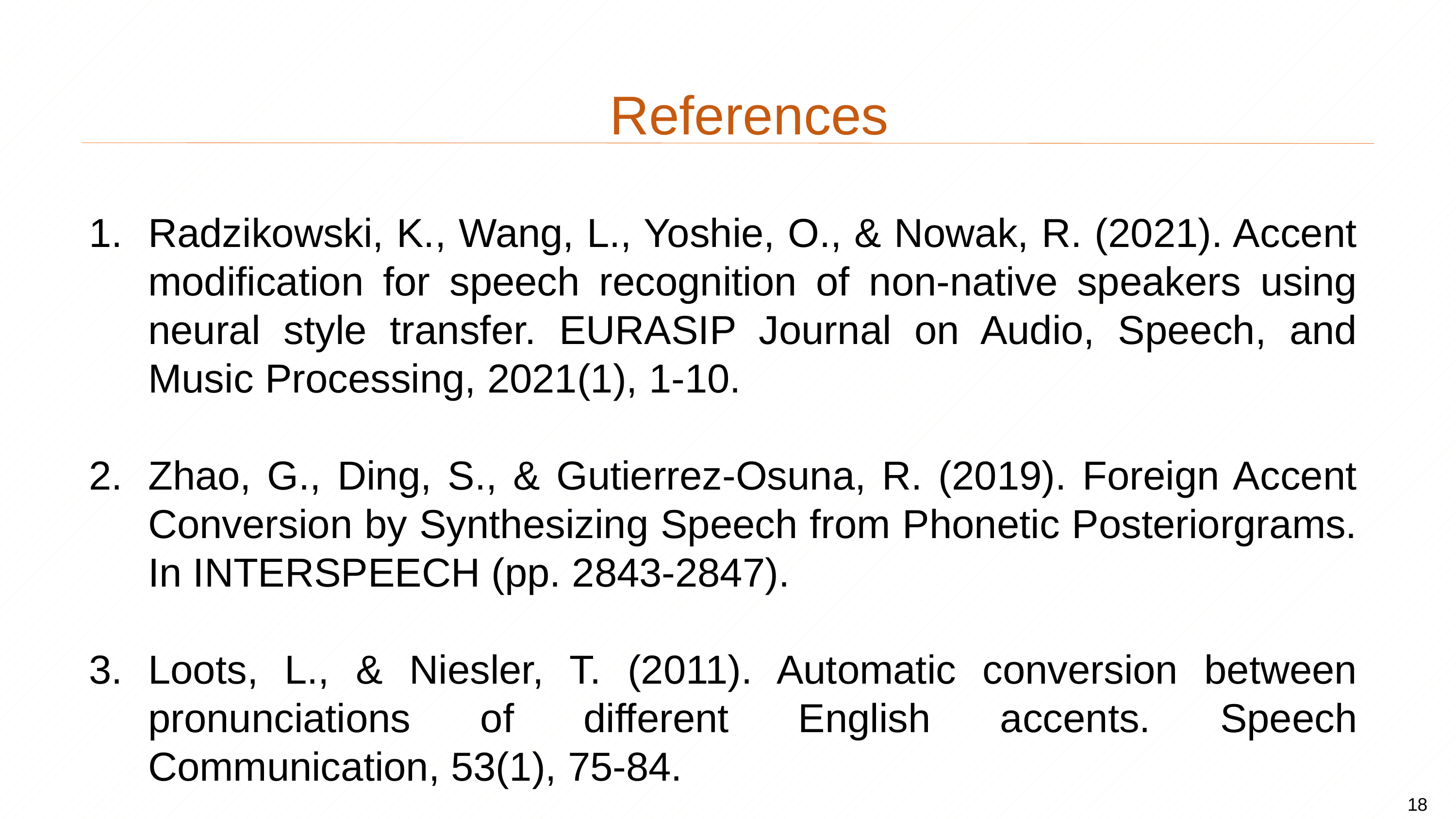

References

Radzikowski, K., Wang, L., Yoshie, O., & Nowak, R. (2021). Accent modification for speech recognition of non-native speakers using neural style transfer. EURASIP Journal on Audio, Speech, and Music Processing, 2021(1), 1-10.

Zhao, G., Ding, S., & Gutierrez-Osuna, R. (2019). Foreign Accent Conversion by Synthesizing Speech from Phonetic Posteriorgrams. In INTERSPEECH (pp. 2843-2847).

Loots, L., & Niesler, T. (2011). Automatic conversion between pronunciations of different English accents. Speech Communication, 53(1), 75-84.
18